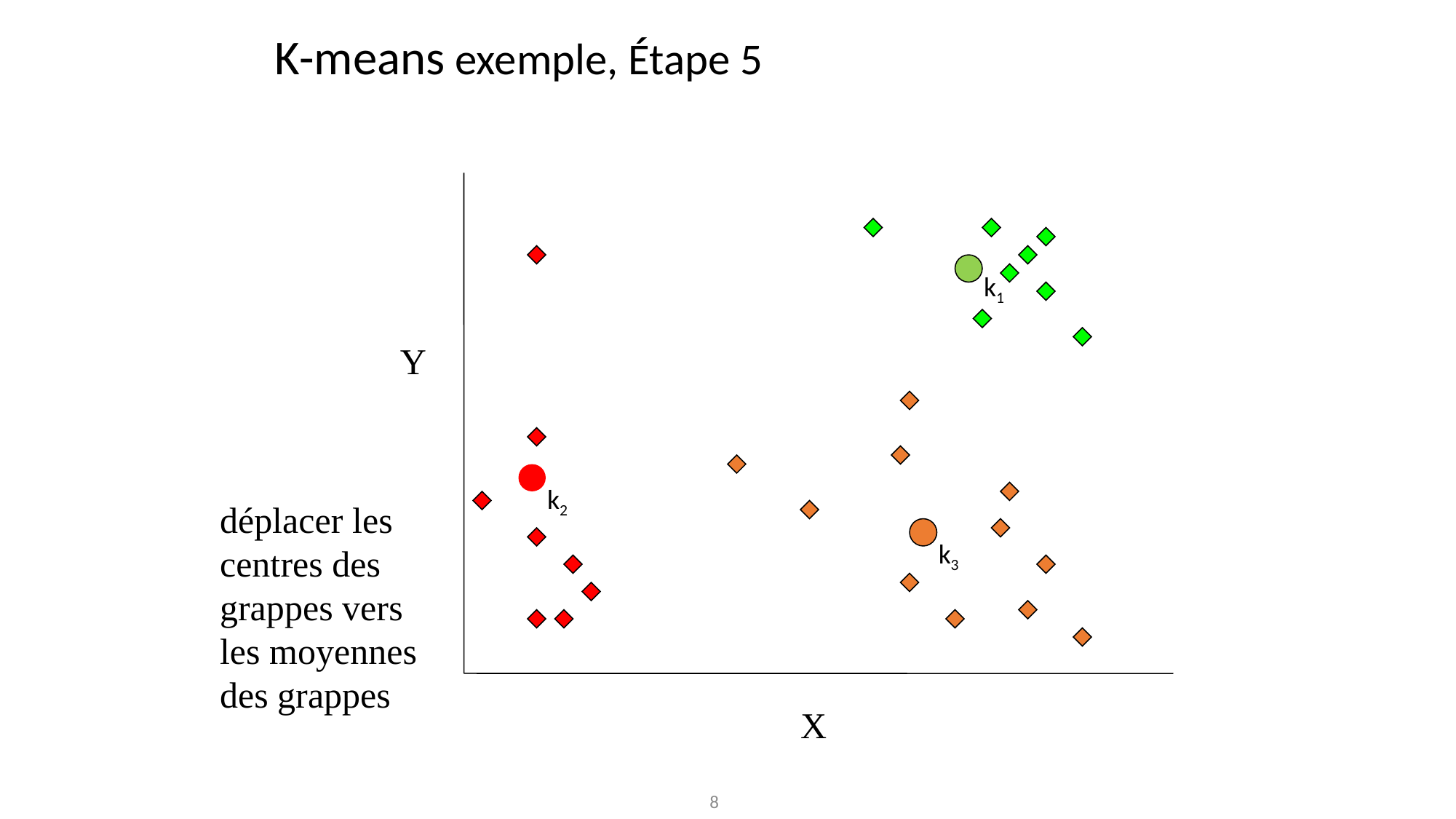

# K-means exemple, Étape 5

Y
X

k1

k2

déplacer les centres des grappes vers les moyennes des grappes

k3

8